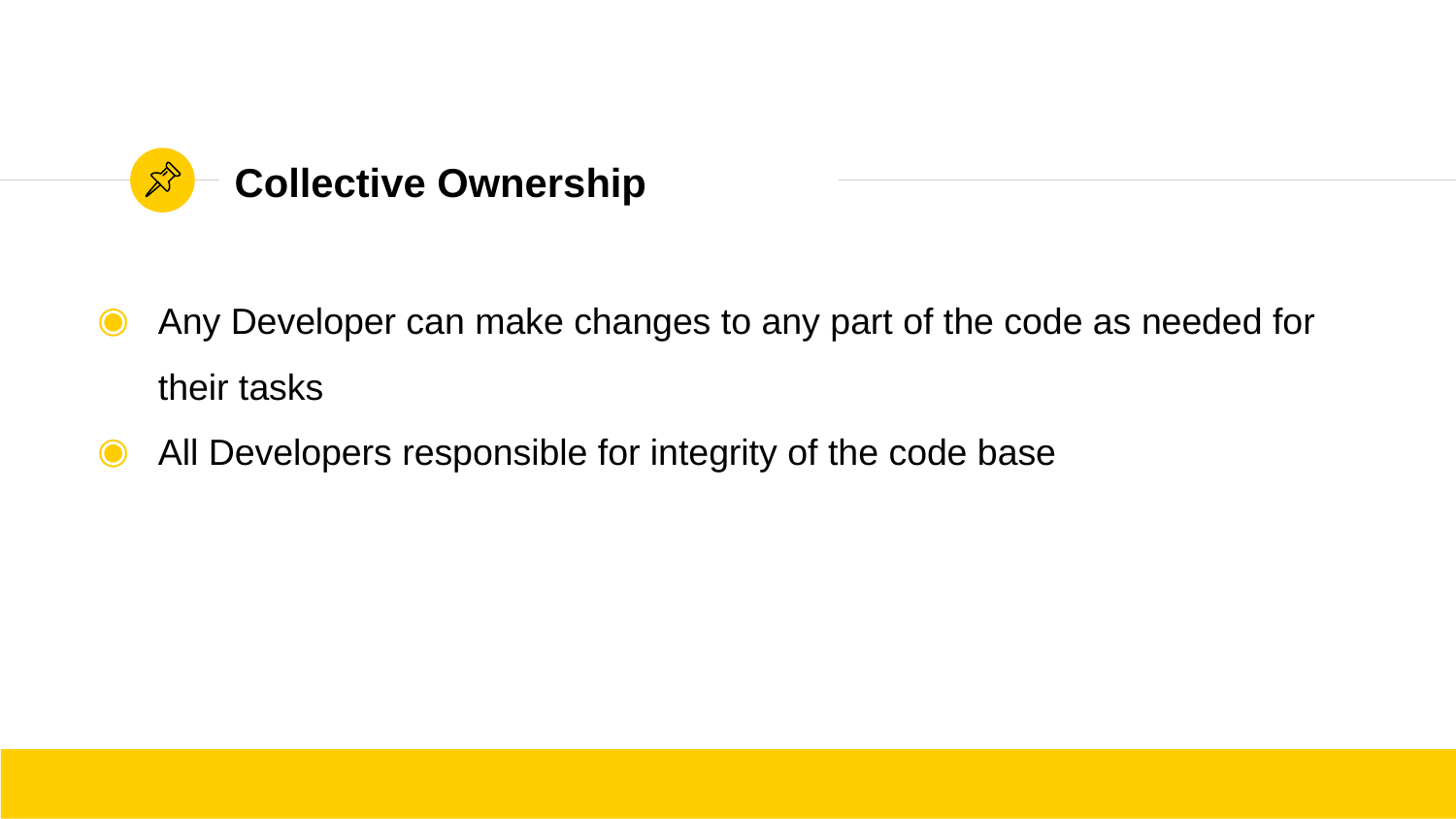

# Collective Ownership

Any Developer can make changes to any part of the code as needed for their tasks
All Developers responsible for integrity of the code base